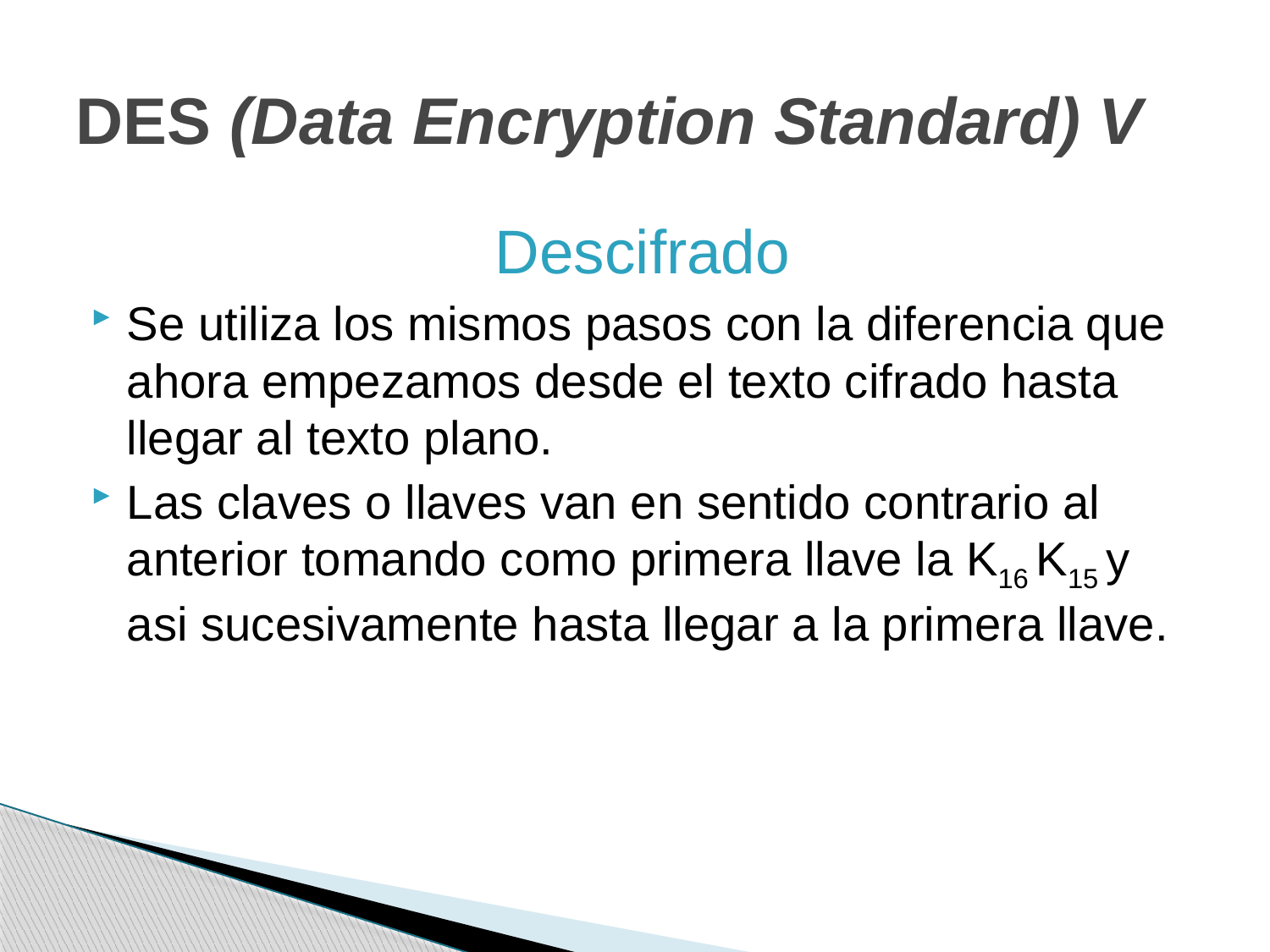

# DES (Data Encryption Standard) V
Descifrado
Se utiliza los mismos pasos con la diferencia que ahora empezamos desde el texto cifrado hasta llegar al texto plano.
Las claves o llaves van en sentido contrario al anterior tomando como primera llave la K16 K15 y asi sucesivamente hasta llegar a la primera llave.